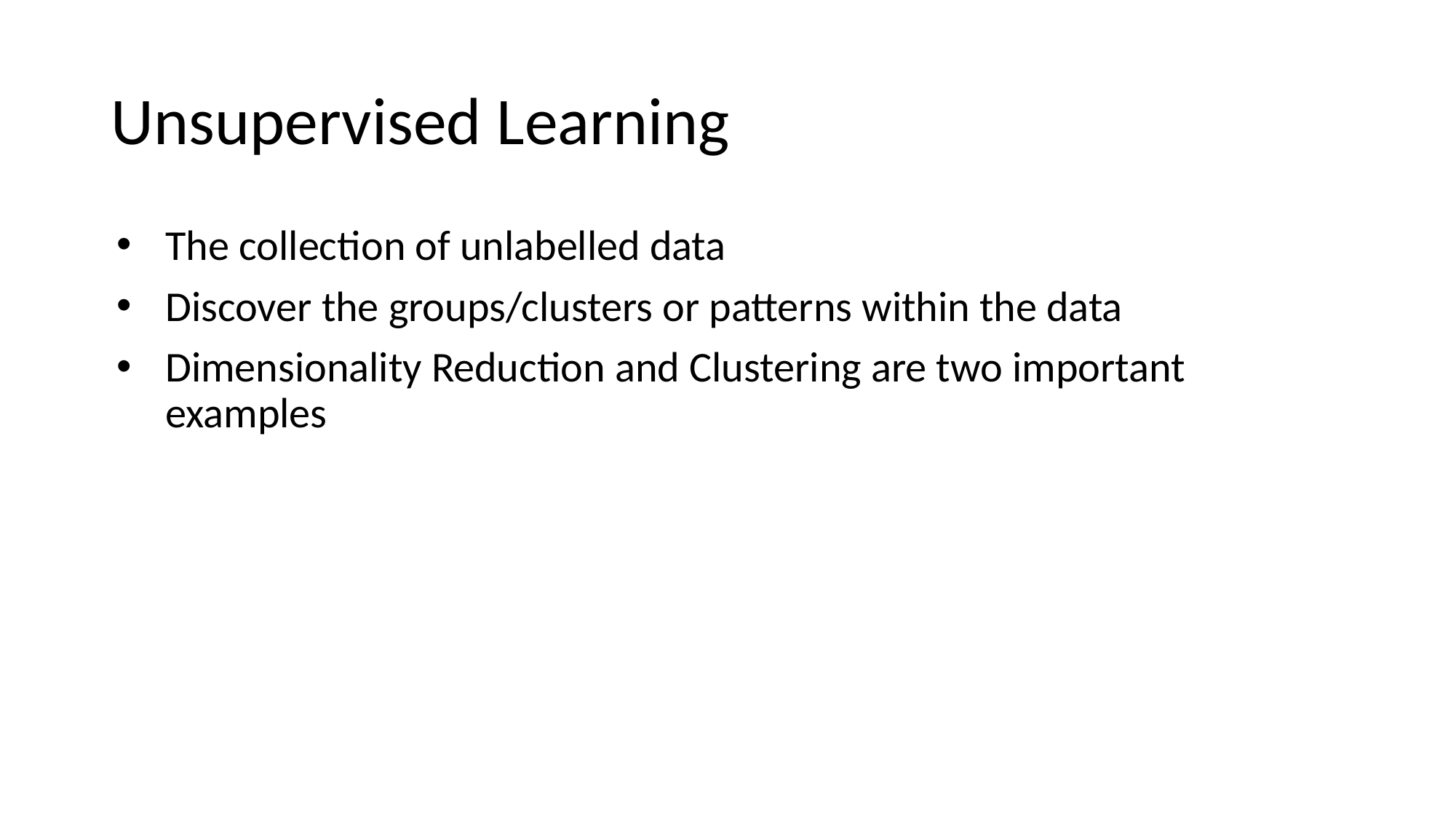

# Unsupervised Learning
The collection of unlabelled data
Discover the groups/clusters or patterns within the data
Dimensionality Reduction and Clustering are two important examples